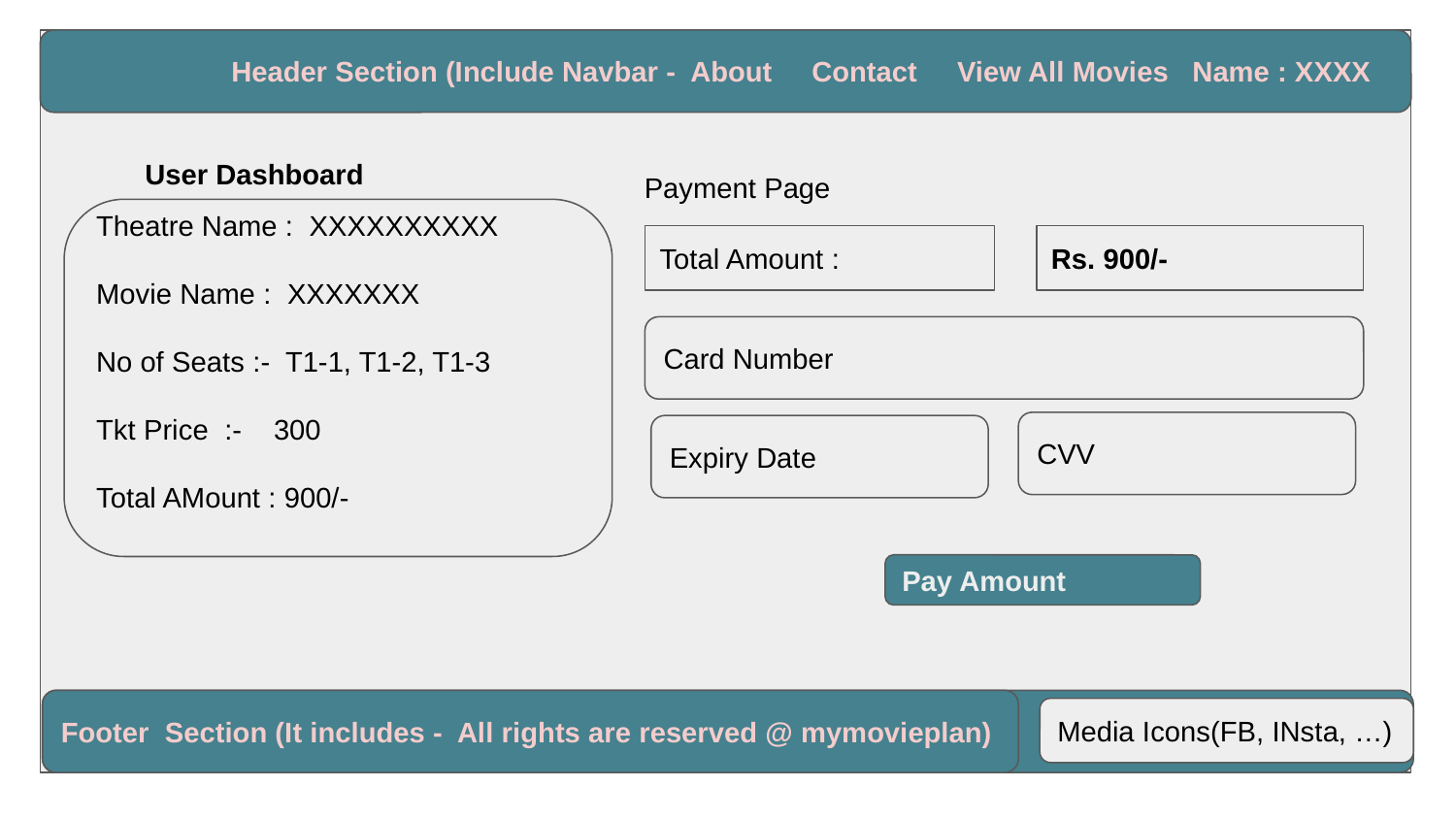

Header Section (Include Navbar -  About     Contact     View All Movies   Name : XXXX
User Dashboard
Payment Page
Theatre Name :  XXXXXXXXXX

Movie Name :  XXXXXXX

No of Seats :-  T1-1, T1-2, T1-3

Tkt Price  :-    300

Total AMount : 900/-

Total Amount :
Rs. 900/-
Card Number
CVV
Expiry Date
Pay Amount
Footer  Section (It includes -  All rights are reserved @ medicare)
Footer  Section (It includes -  All rights are reserved @ mymovieplan)
Media Icons(FB, INsta, …)